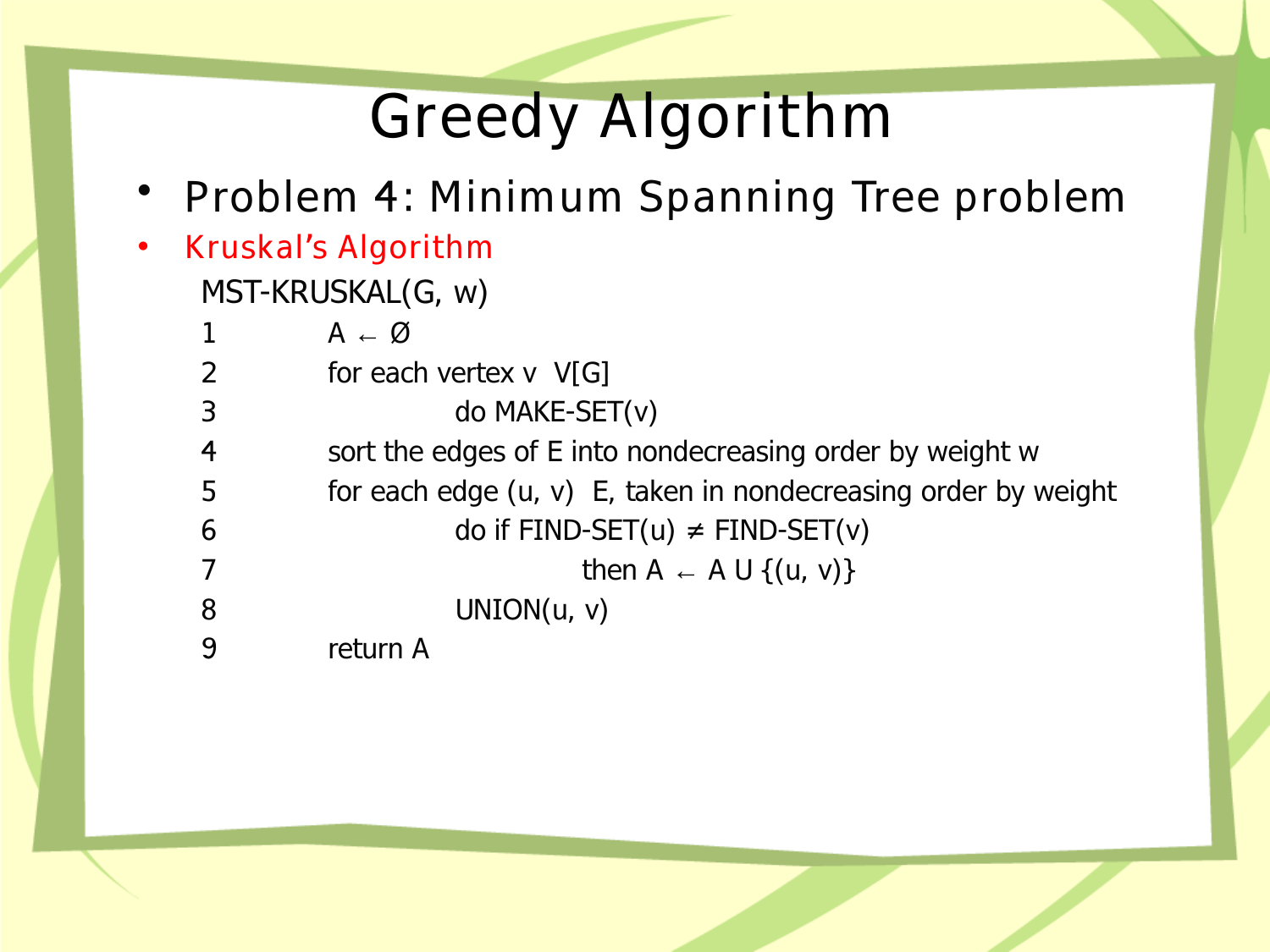

# Greedy Algorithm
Problem 4: Minimum Spanning Tree problem
Kruskal’s Algorithm
MST-KRUSKAL(G, w)
1 	A ← Ø
2 	for each vertex v  V[G]
3 		do MAKE-SET(v)
4 	sort the edges of E into nondecreasing order by weight w
5 	for each edge (u, v)  E, taken in nondecreasing order by weight
6 		do if FIND-SET(u) ≠ FIND-SET(v)
7 			then A ← A U {(u, v)}
8 		UNION(u, v)
9 	return A